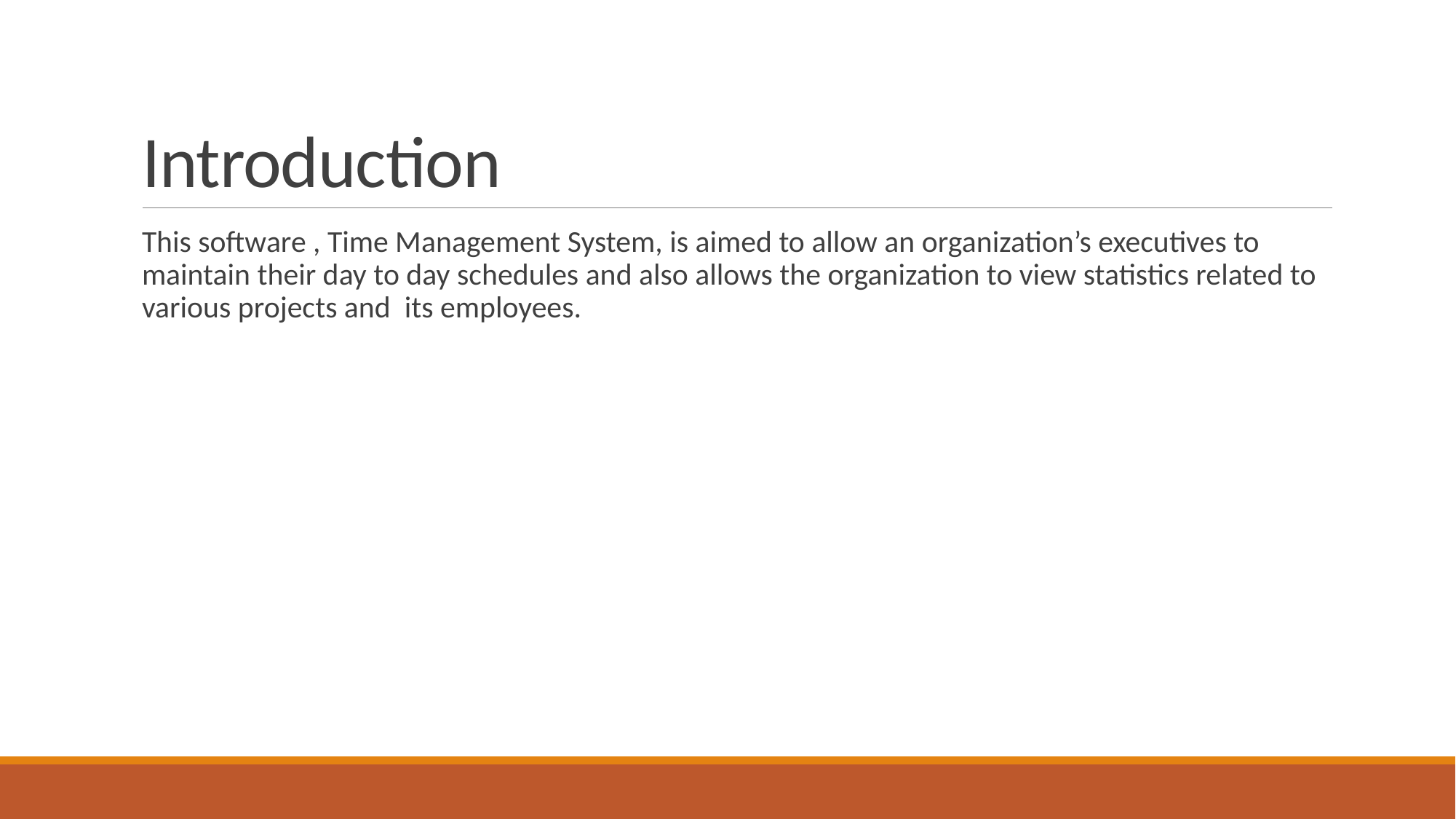

# Introduction
This software , Time Management System, is aimed to allow an organization’s executives to maintain their day to day schedules and also allows the organization to view statistics related to various projects and  its employees.